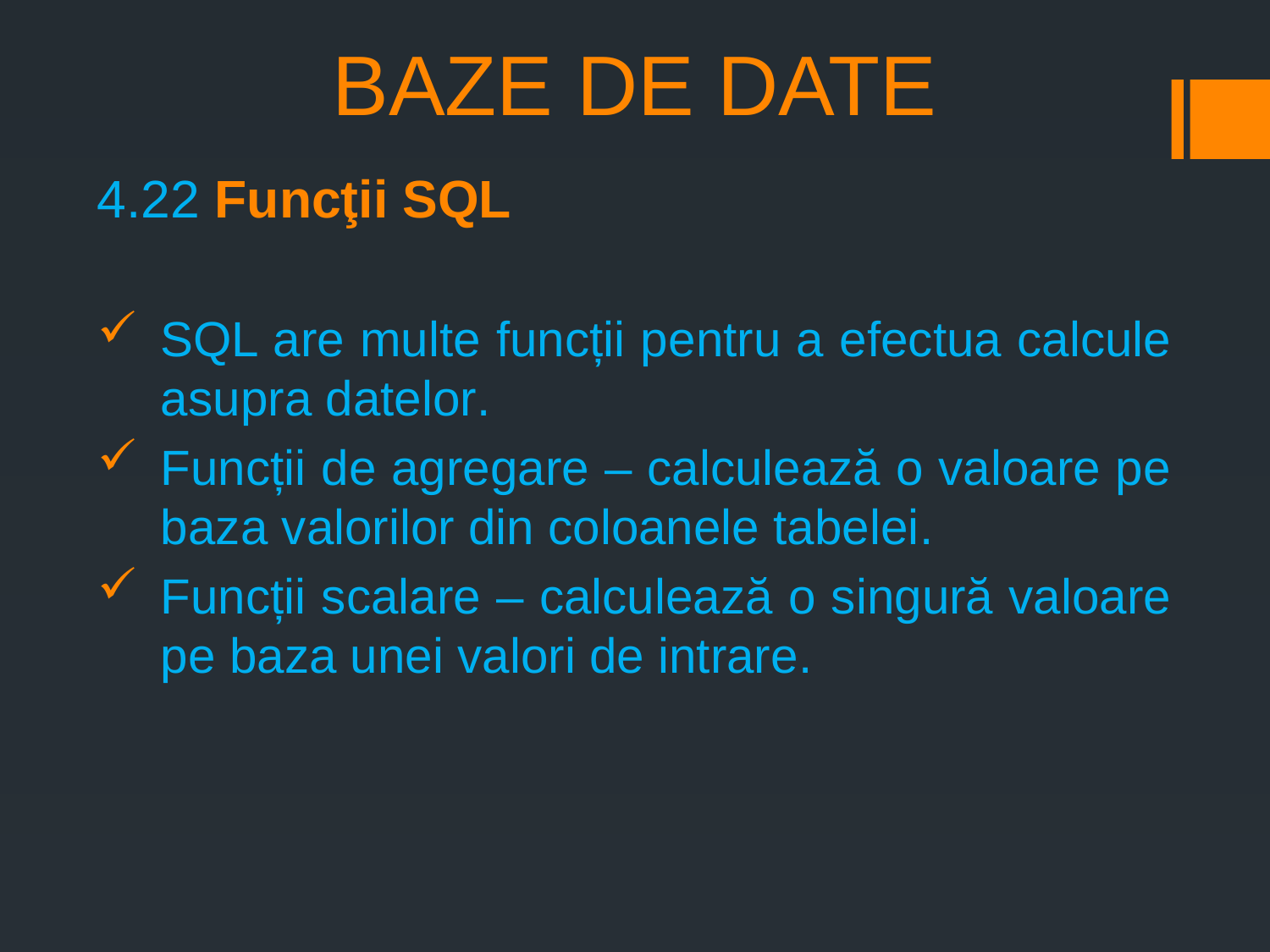

# BAZE DE DATE
4.22 Funcţii SQL

SQL are multe funcții pentru a efectua calcule asupra datelor.
Funcții de agregare – calculează o valoare pe baza valorilor din coloanele tabelei.
Funcții scalare – calculează o singură valoare pe baza unei valori de intrare.